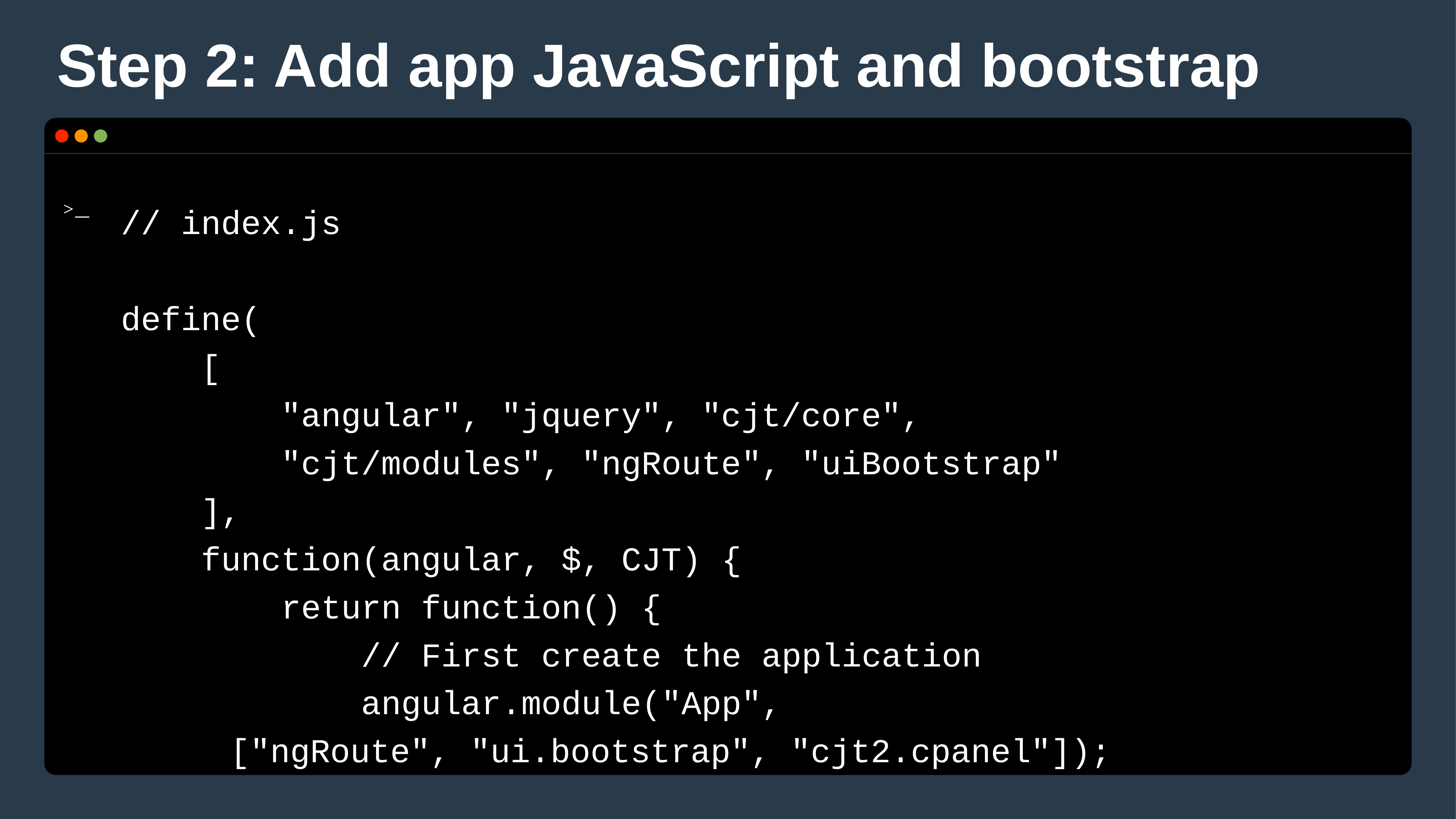

# Step 2: Add app JavaScript and bootstrap
// index.js

define(
    [
        "angular", "jquery", "cjt/core",
        "cjt/modules", "ngRoute", "uiBootstrap"
    ],
    function(angular, $, CJT) {
        return function() {
            // First create the application
            angular.module("App",
		["ngRoute", "ui.bootstrap", "cjt2.cpanel"]);